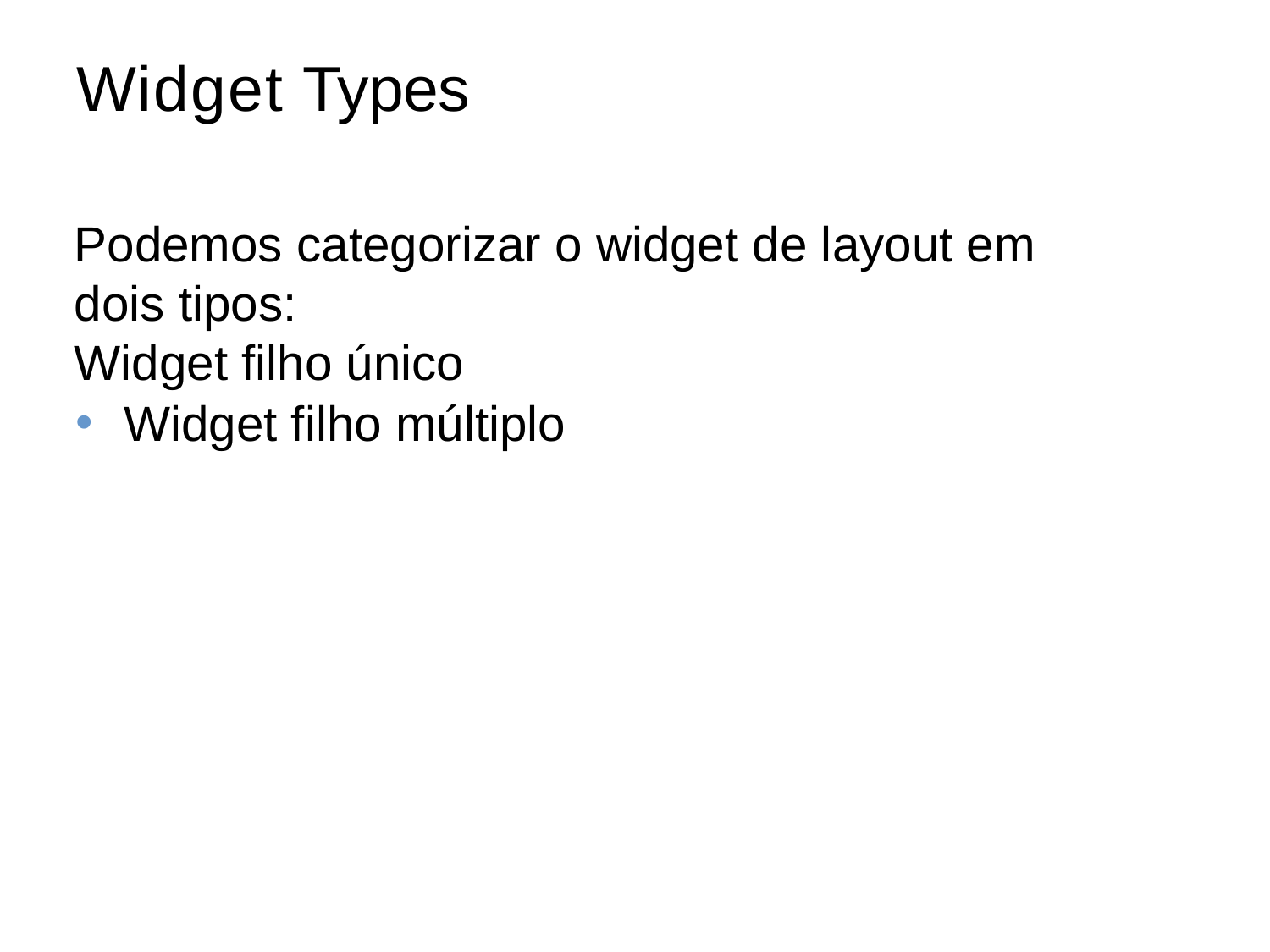

# Widget Types
Podemos categorizar o widget de layout em dois tipos:
Widget filho único
Widget filho múltiplo